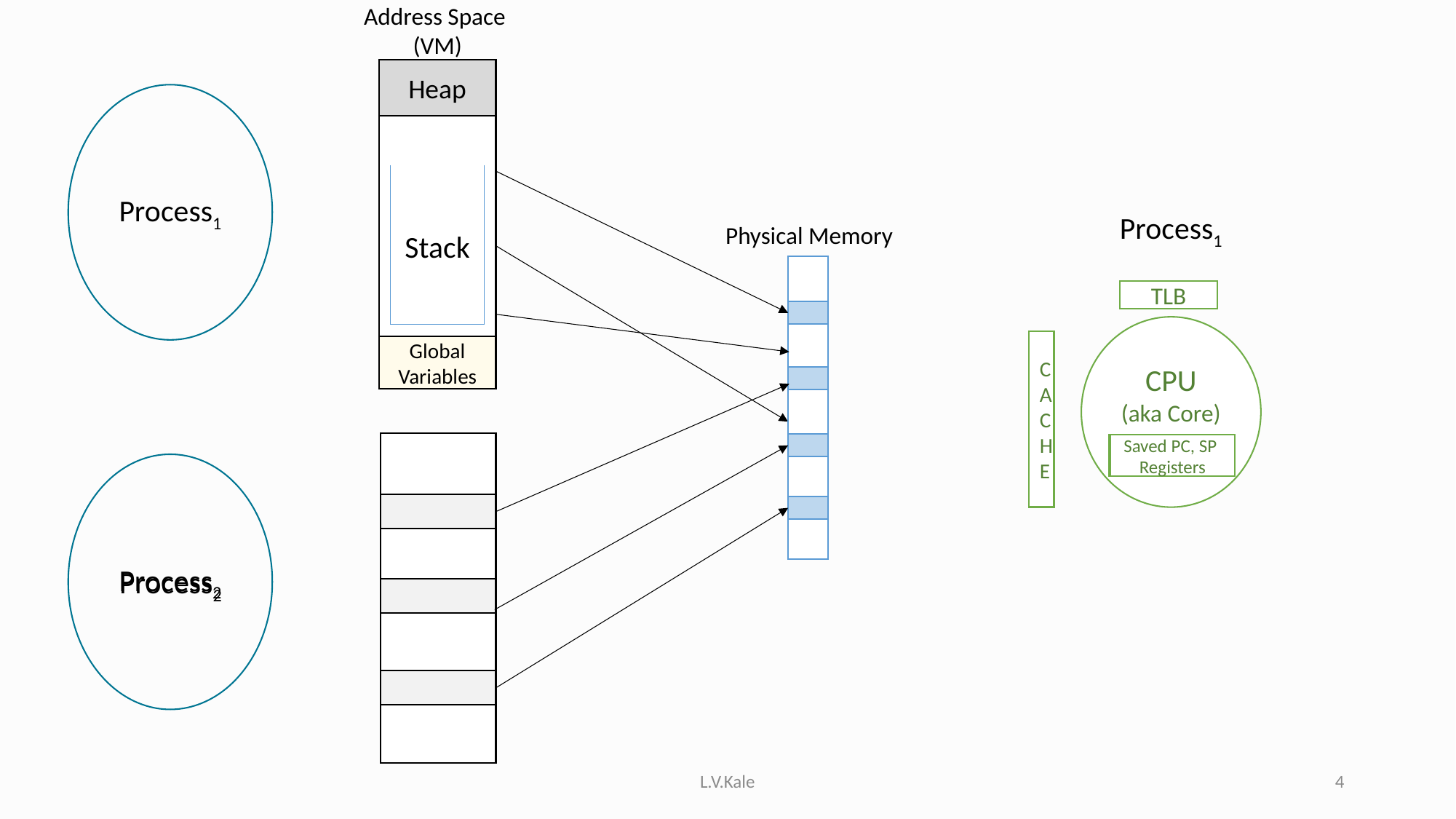

Address Space
(VM)
Heap

Stack
Global Variables

Process1
Process1
Physical Memory

TLB
CPU
(aka Core)

CACHE

Saved PC, SP
Registers
Saved PC, SP
Registers
PC, SP
Registers
Process2
Process2
L.V.Kale
4